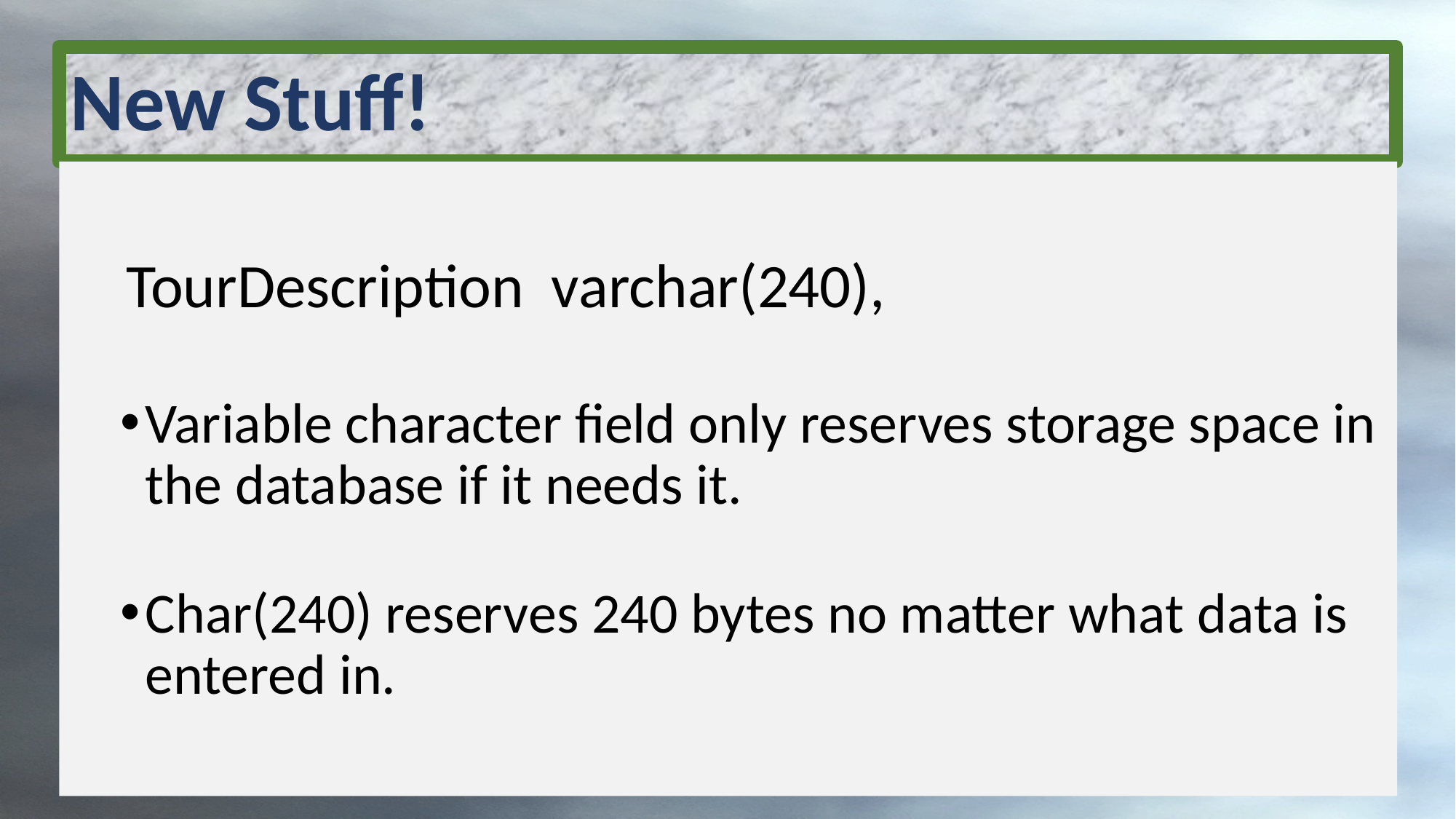

# New Stuff!

    TourDescription  varchar(240),
Variable character field only reserves storage space in the database if it needs it.
Char(240) reserves 240 bytes no matter what data is entered in.